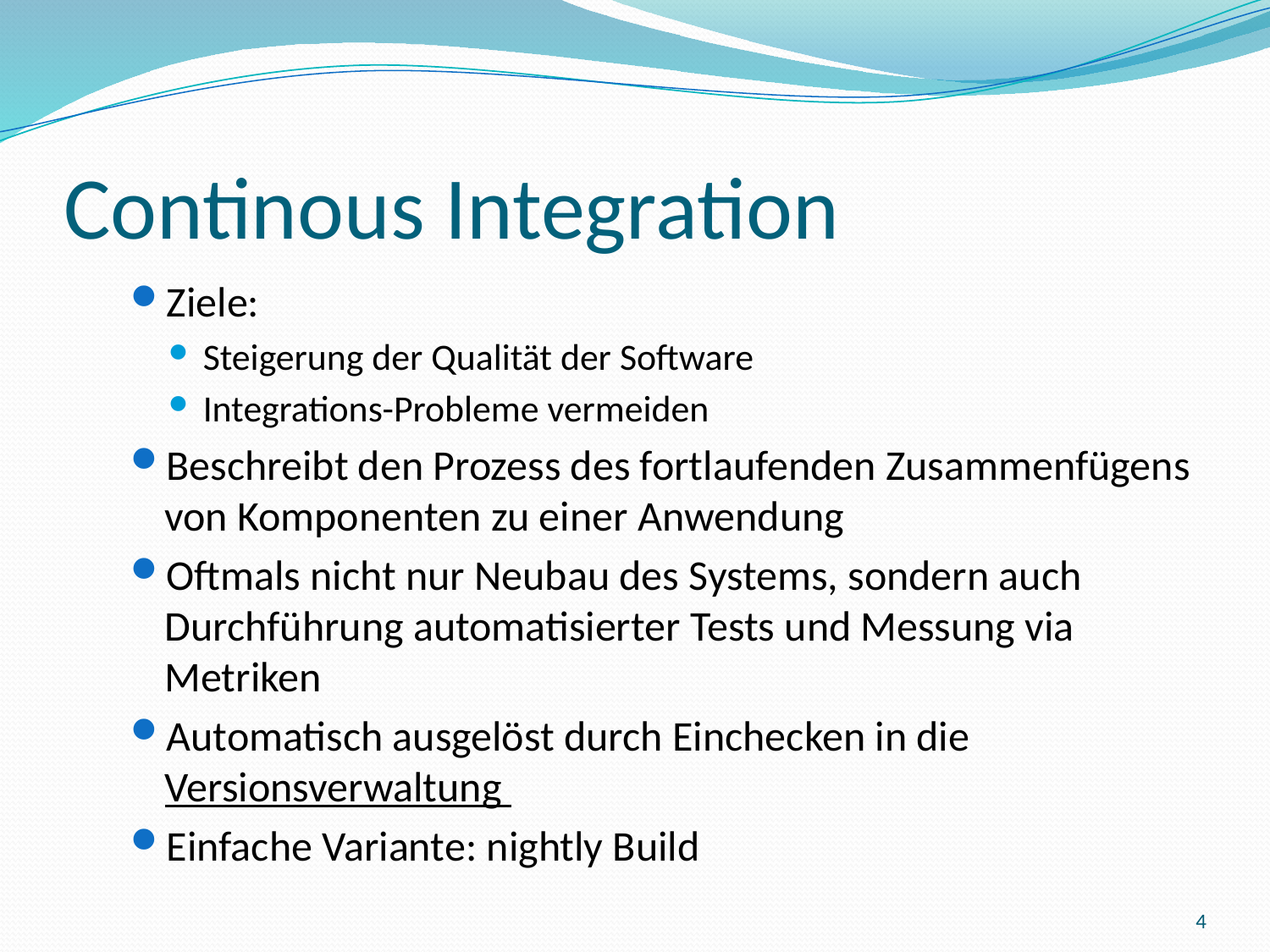

# Continous Integration
Ziele:
Steigerung der Qualität der Software
Integrations-Probleme vermeiden
Beschreibt den Prozess des fortlaufenden Zusammenfügens von Komponenten zu einer Anwendung
Oftmals nicht nur Neubau des Systems, sondern auch Durchführung automatisierter Tests und Messung via Metriken
Automatisch ausgelöst durch Einchecken in die Versionsverwaltung
Einfache Variante: nightly Build

4